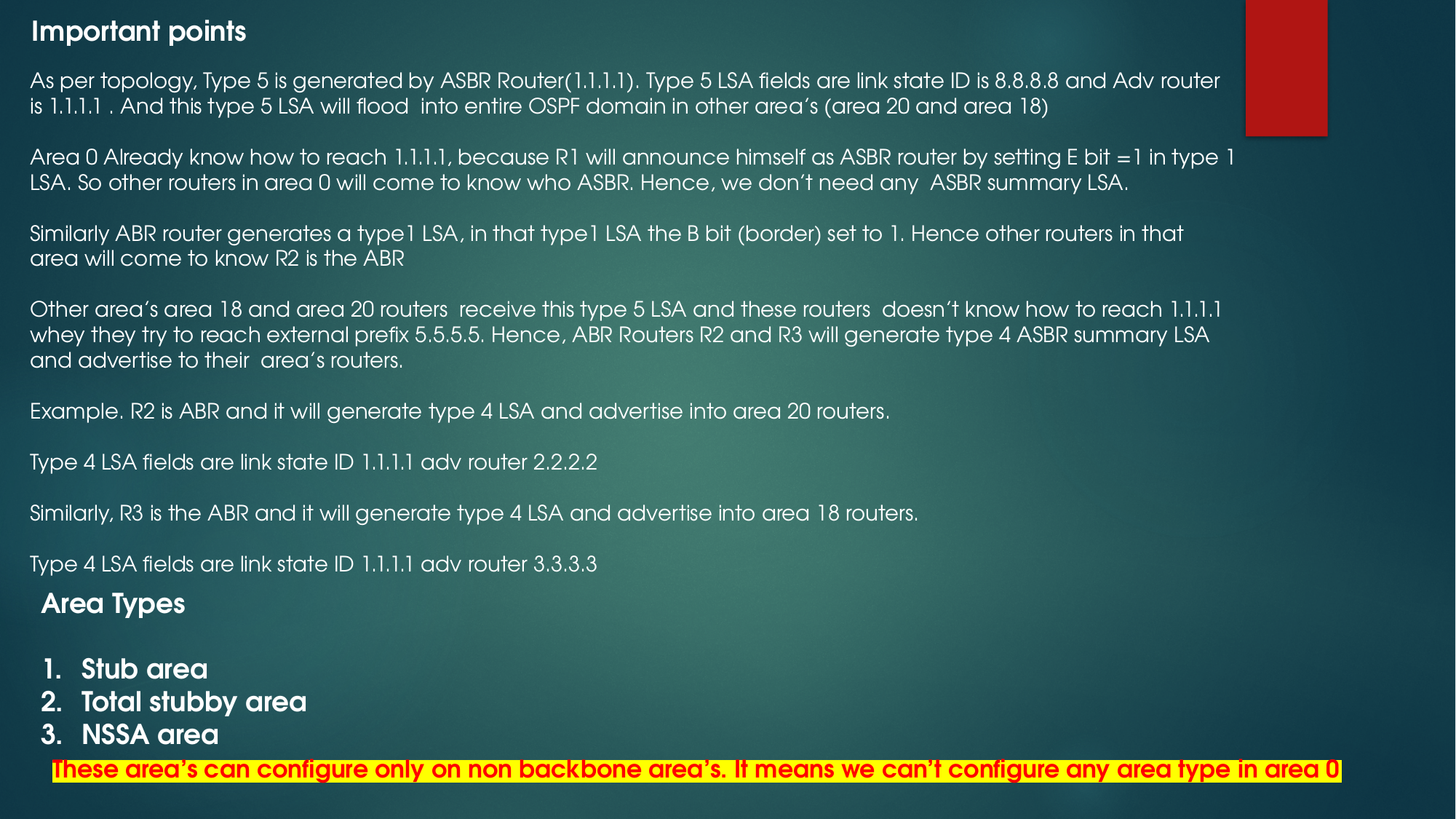

Important points
As per topology, Type 5 is generated by ASBR Router(1.1.1.1). Type 5 LSA fields are link state ID is 8.8.8.8 and Adv router is 1.1.1.1 . And this type 5 LSA will flood  into entire OSPF domain in other area’s (area 20 and area 18)

Area 0 Already know how to reach 1.1.1.1, because R1 will announce himself as ASBR router by setting E bit =1 in type 1 LSA. So other routers in area 0 will come to know who ASBR. Hence, we don’t need any  ASBR summary LSA.

Similarly ABR router generates a type1 LSA, in that type1 LSA the B bit (border) set to 1. Hence other routers in that area will come to know R2 is the ABR

Other area’s area 18 and area 20 routers  receive this type 5 LSA and these routers  doesn’t know how to reach 1.1.1.1 whey they try to reach external prefix 5.5.5.5. Hence, ABR Routers R2 and R3 will generate type 4 ASBR summary LSA and advertise to their  area’s routers.

Example. R2 is ABR and it will generate type 4 LSA and advertise into area 20 routers.

Type 4 LSA fields are link state ID 1.1.1.1 adv router 2.2.2.2

Similarly, R3 is the ABR and it will generate type 4 LSA and advertise into area 18 routers.

Type 4 LSA fields are link state ID 1.1.1.1 adv router 3.3.3.3

Area Types

Stub area
Total stubby area
NSSA area
These area’s can configure only on non backbone area’s. It means we can’t configure any area type in area 0